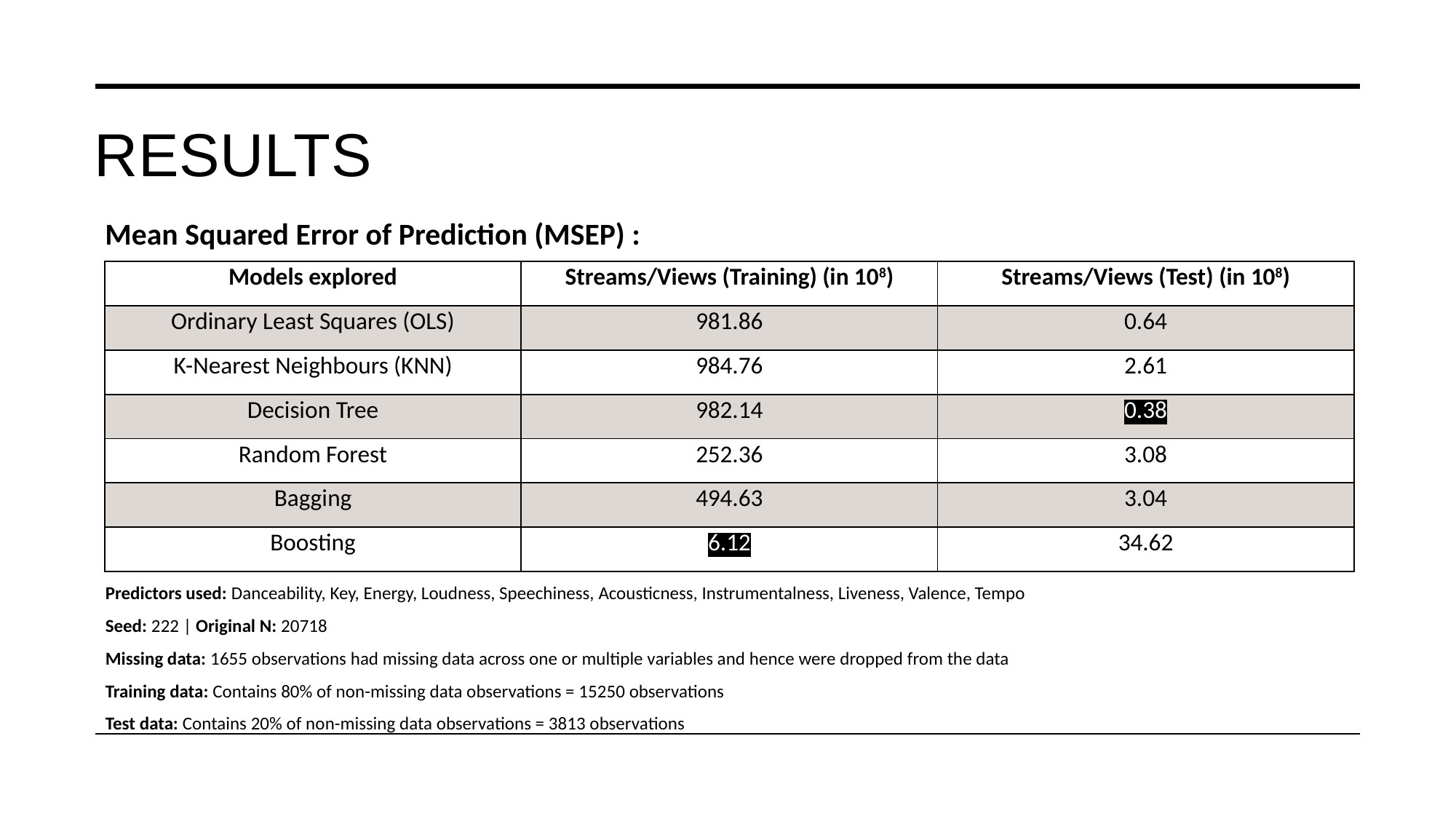

# RESULTS
Mean Squared Error of Prediction (MSEP) :
| Models explored | Streams/Views (Training) (in 108) | Streams/Views (Test) (in 108) |
| --- | --- | --- |
| Ordinary Least Squares (OLS) | 981.86 | 0.64 |
| K-Nearest Neighbours (KNN) | 984.76 | 2.61 |
| Decision Tree | 982.14 | 0.38 |
| Random Forest | 252.36 | 3.08 |
| Bagging | 494.63 | 3.04 |
| Boosting | 6.12 | 34.62 |

Predictors used: Danceability, Key, Energy, Loudness, Speechiness, Acousticness, Instrumentalness, Liveness, Valence, Tempo
Seed: 222 | Original N: 20718
Missing data: 1655 observations had missing data across one or multiple variables and hence were dropped from the data
Training data: Contains 80% of non-missing data observations = 15250 observations
Test data: Contains 20% of non-missing data observations = 3813 observations